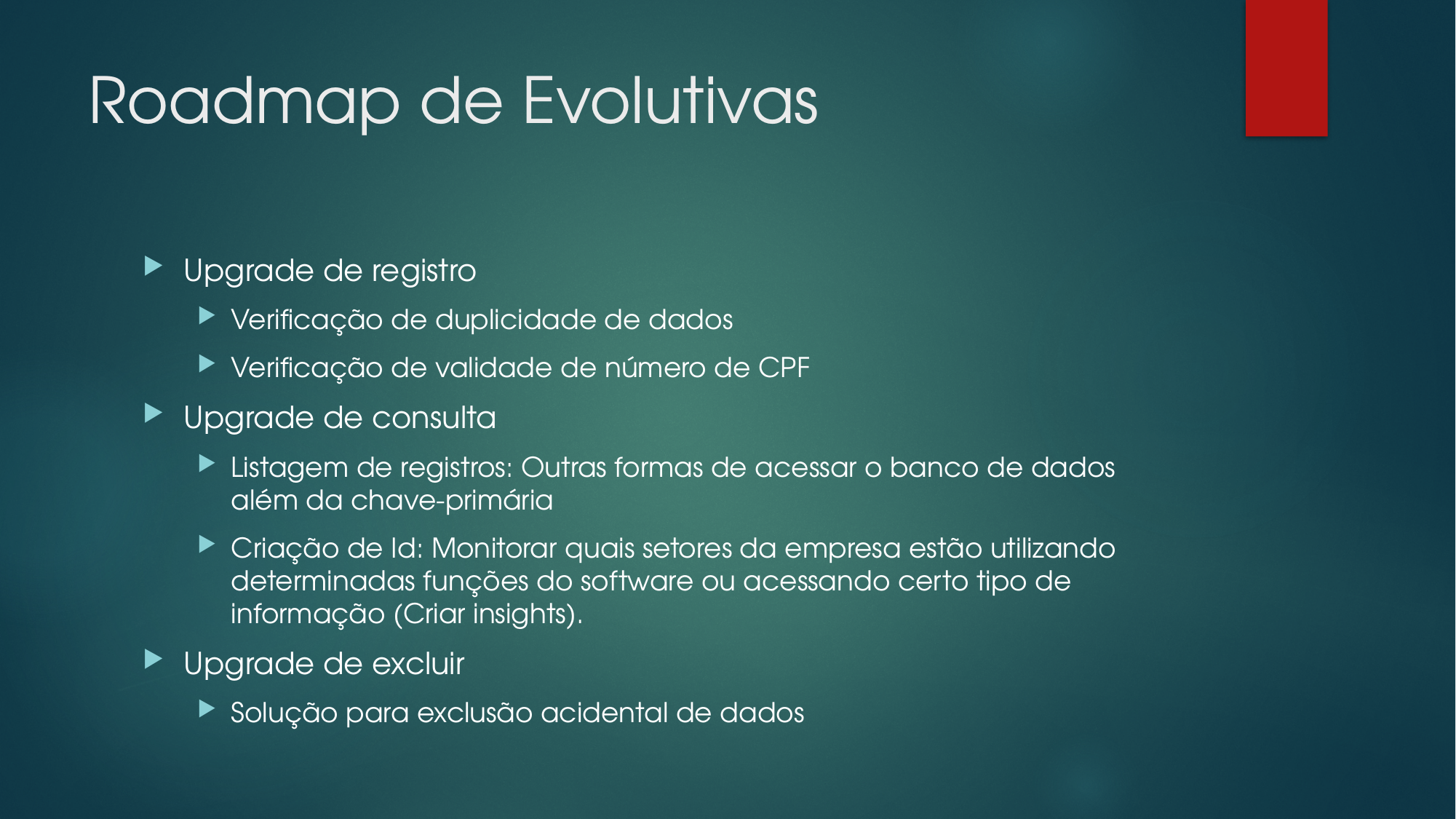

# Roadmap de Evolutivas
Upgrade de registro
Verificação de duplicidade de dados
Verificação de validade de número de CPF
Upgrade de consulta
Listagem de registros: Outras formas de acessar o banco de dados além da chave-primária
Criação de Id: Monitorar quais setores da empresa estão utilizando determinadas funções do software ou acessando certo tipo de informação (Criar insights).
Upgrade de excluir
Solução para exclusão acidental de dados